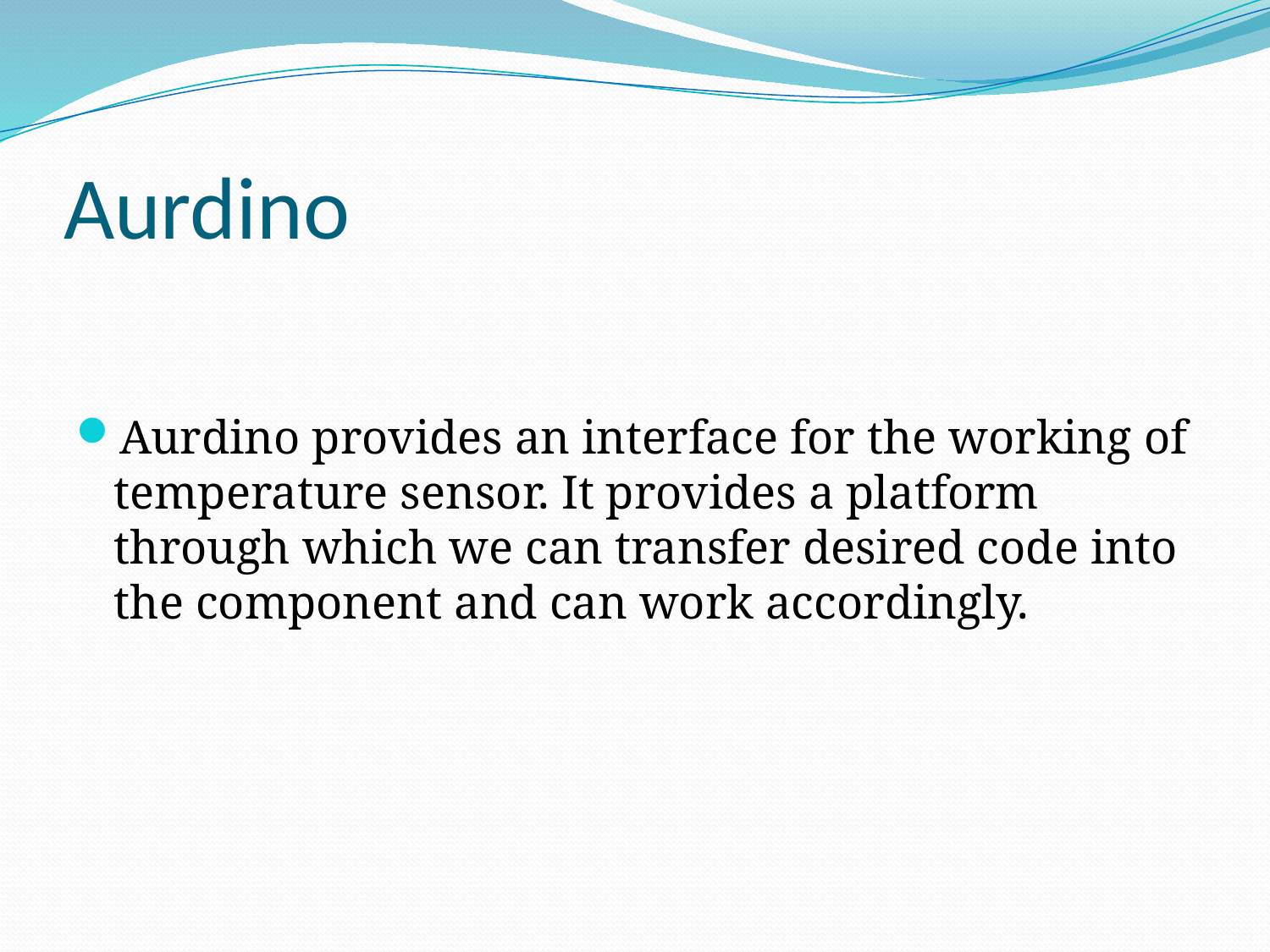

# Aurdino
Aurdino provides an interface for the working of temperature sensor. It provides a platform through which we can transfer desired code into the component and can work accordingly.